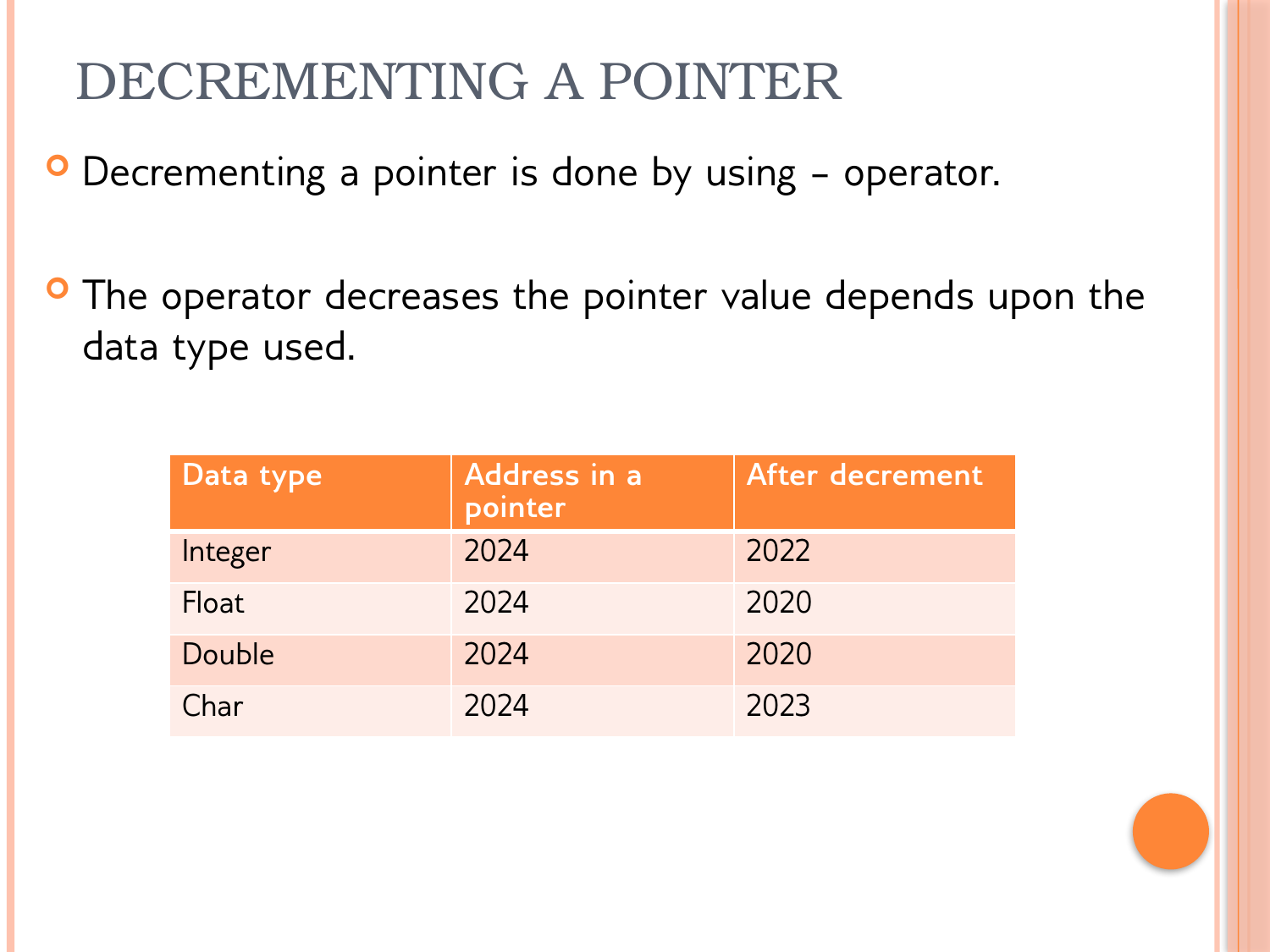

# Decrementing a pointer
Decrementing a pointer is done by using – operator.

The operator decreases the pointer value depends upon the data type used.

| Data type | Address in a pointer | After decrement |
| --- | --- | --- |
| Integer | 2024 | 2022 |
| Float | 2024 | 2020 |
| Double | 2024 | 2020 |
| Char | 2024 | 2023 |